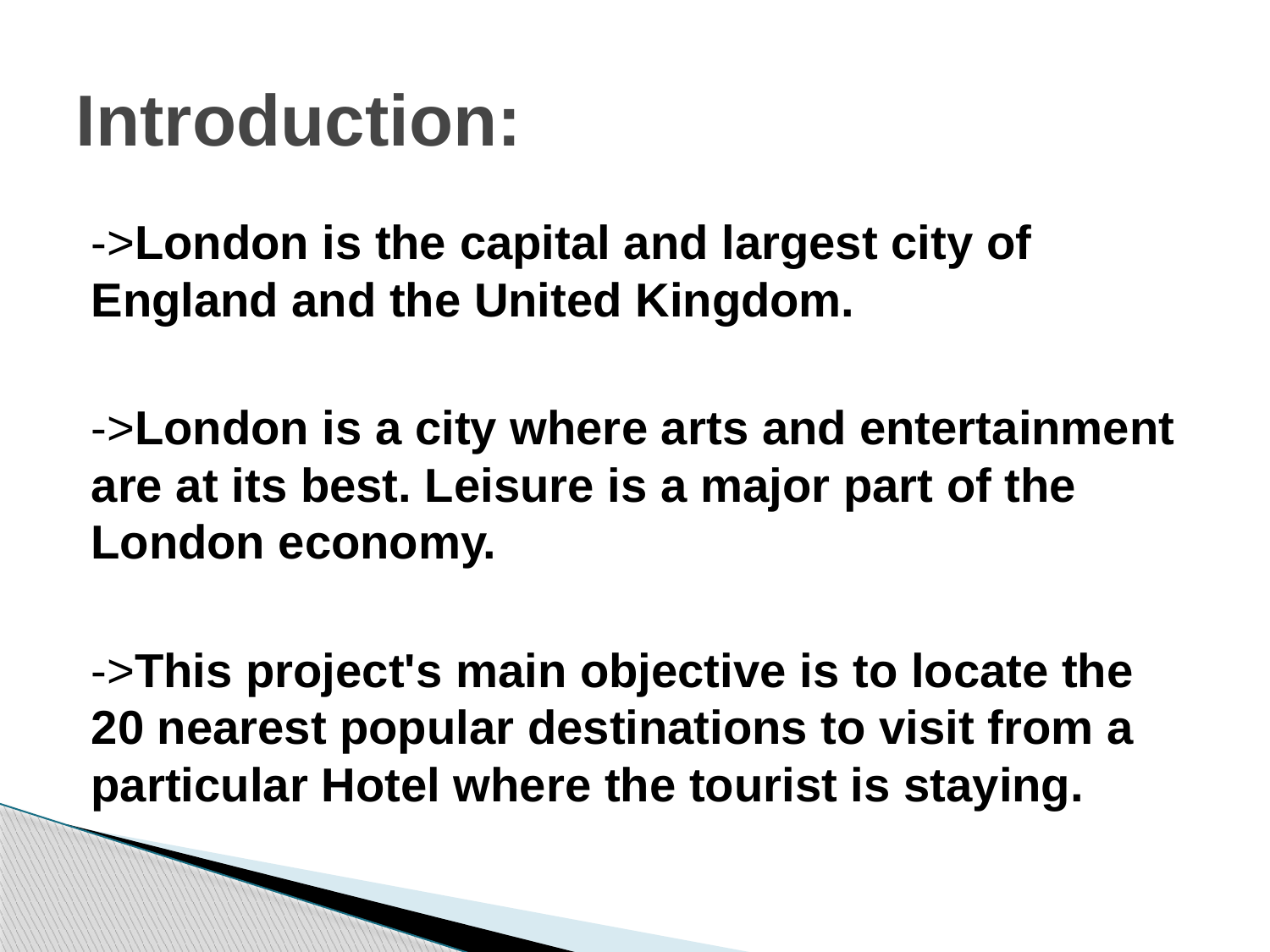

# Introduction:
->London is the capital and largest city of England and the United Kingdom.

->London is a city where arts and entertainment are at its best. Leisure is a major part of the London economy.

->This project's main objective is to locate the 20 nearest popular destinations to visit from a particular Hotel where the tourist is staying.